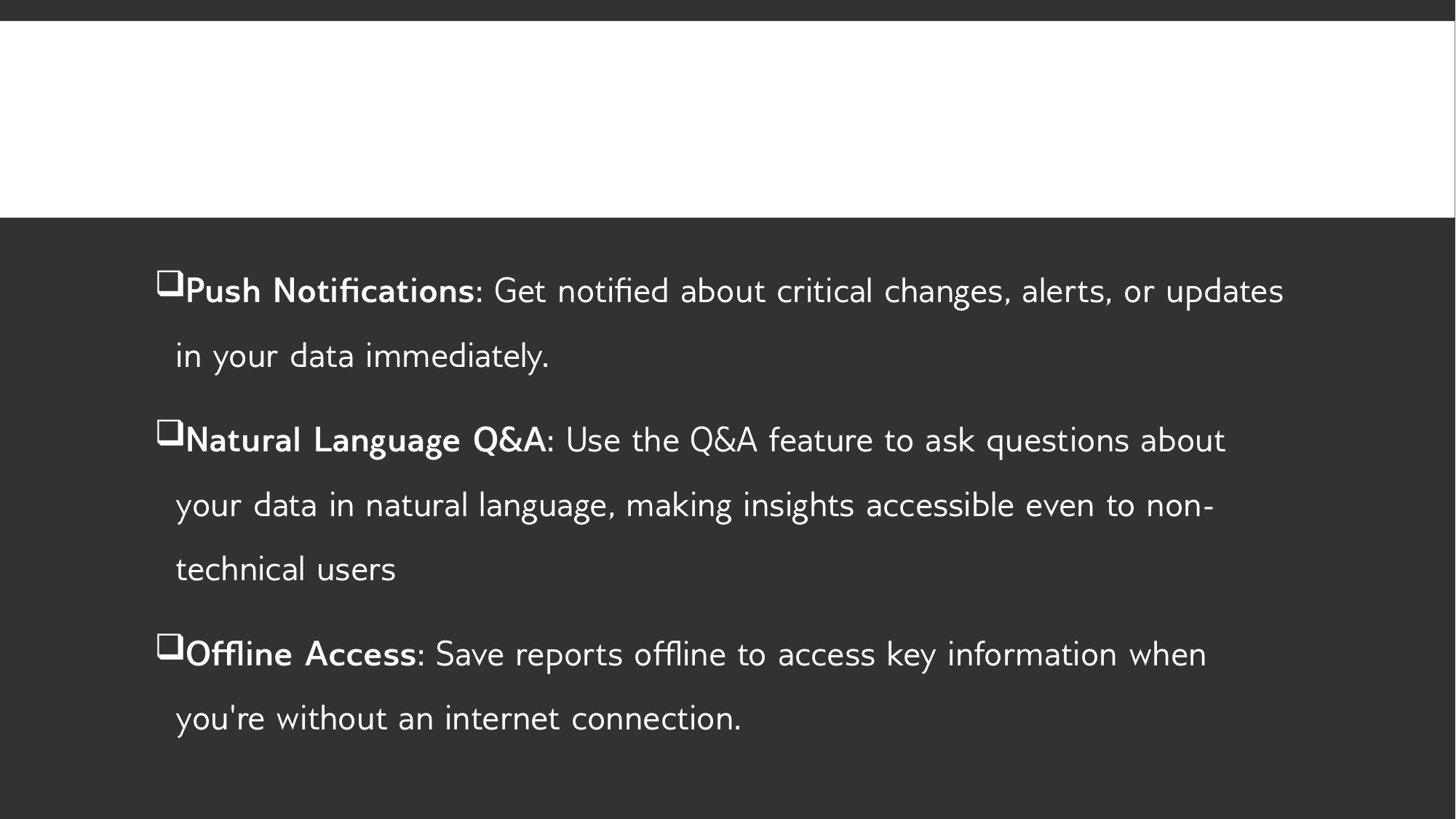

Push Notifications: Get notified about critical changes, alerts, or updates in your data immediately.
Natural Language Q&A: Use the Q&A feature to ask questions about your data in natural language, making insights accessible even to non-technical users
Offline Access: Save reports offline to access key information when you're without an internet connection.